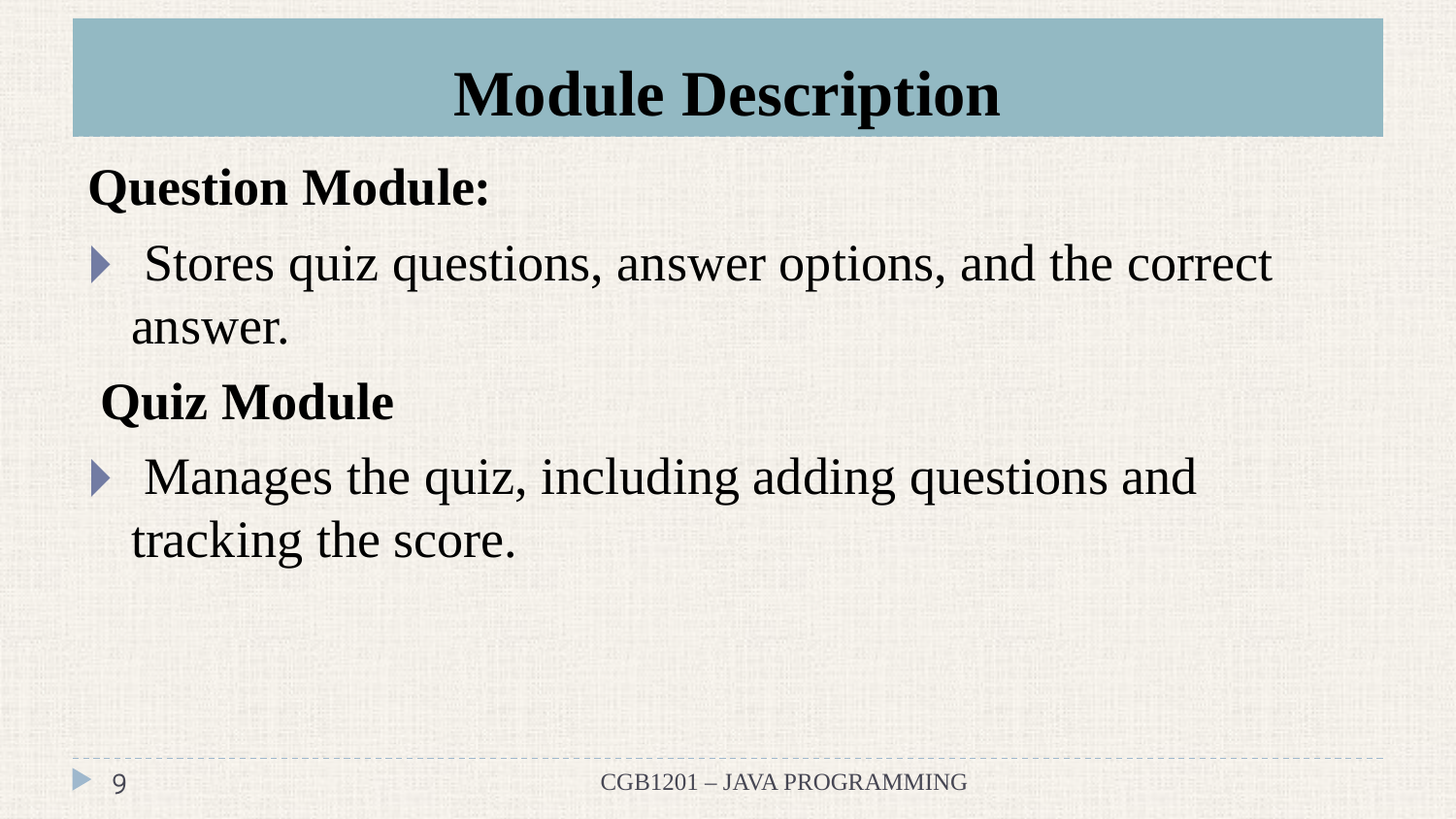

# Module Description
Question Module:
 Stores quiz questions, answer options, and the correct answer.
 Quiz Module
 Manages the quiz, including adding questions and tracking the score.
9
CGB1201 – JAVA PROGRAMMING